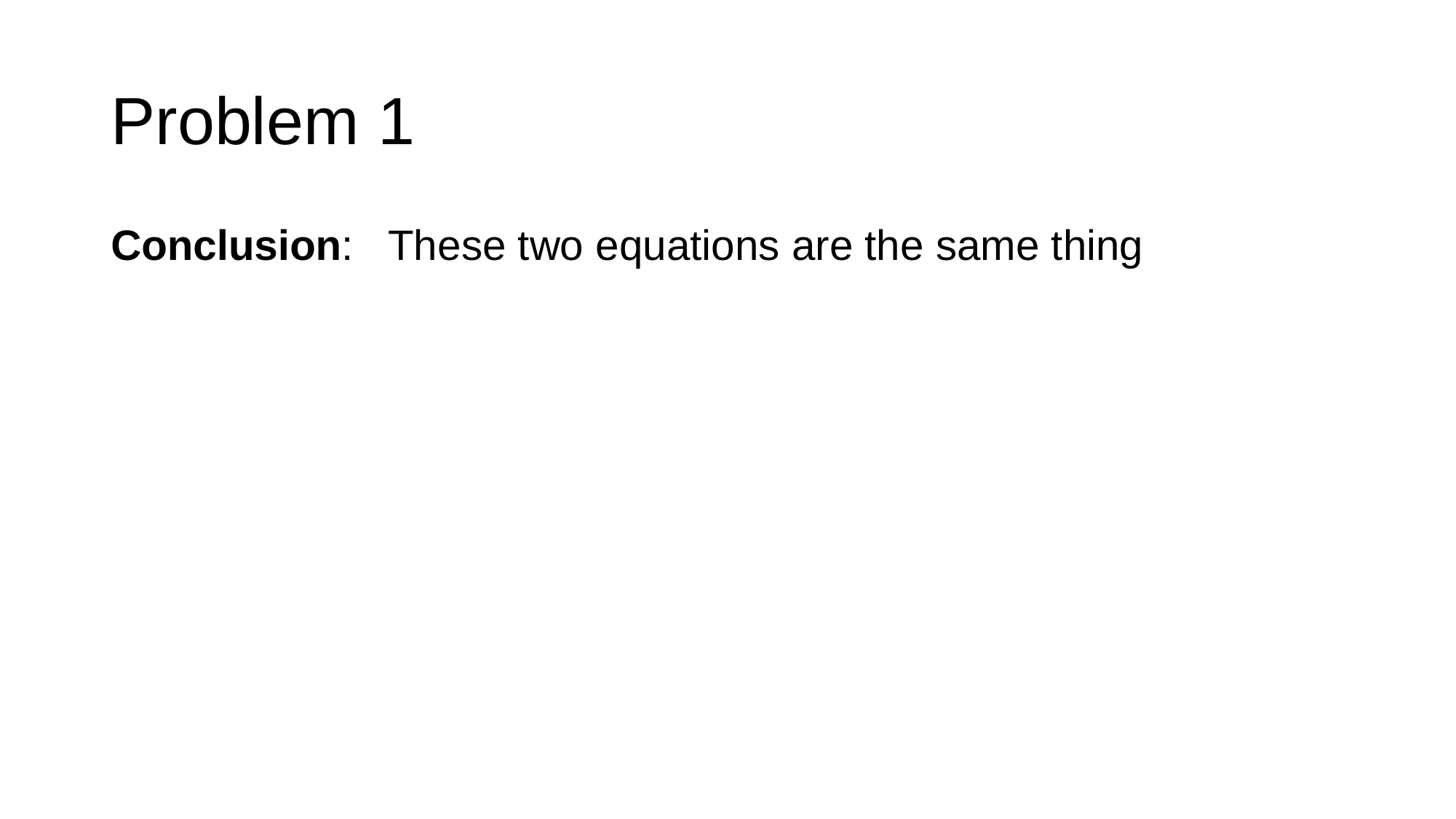

# Problem 1
Conclusion:   These two equations are the same thing